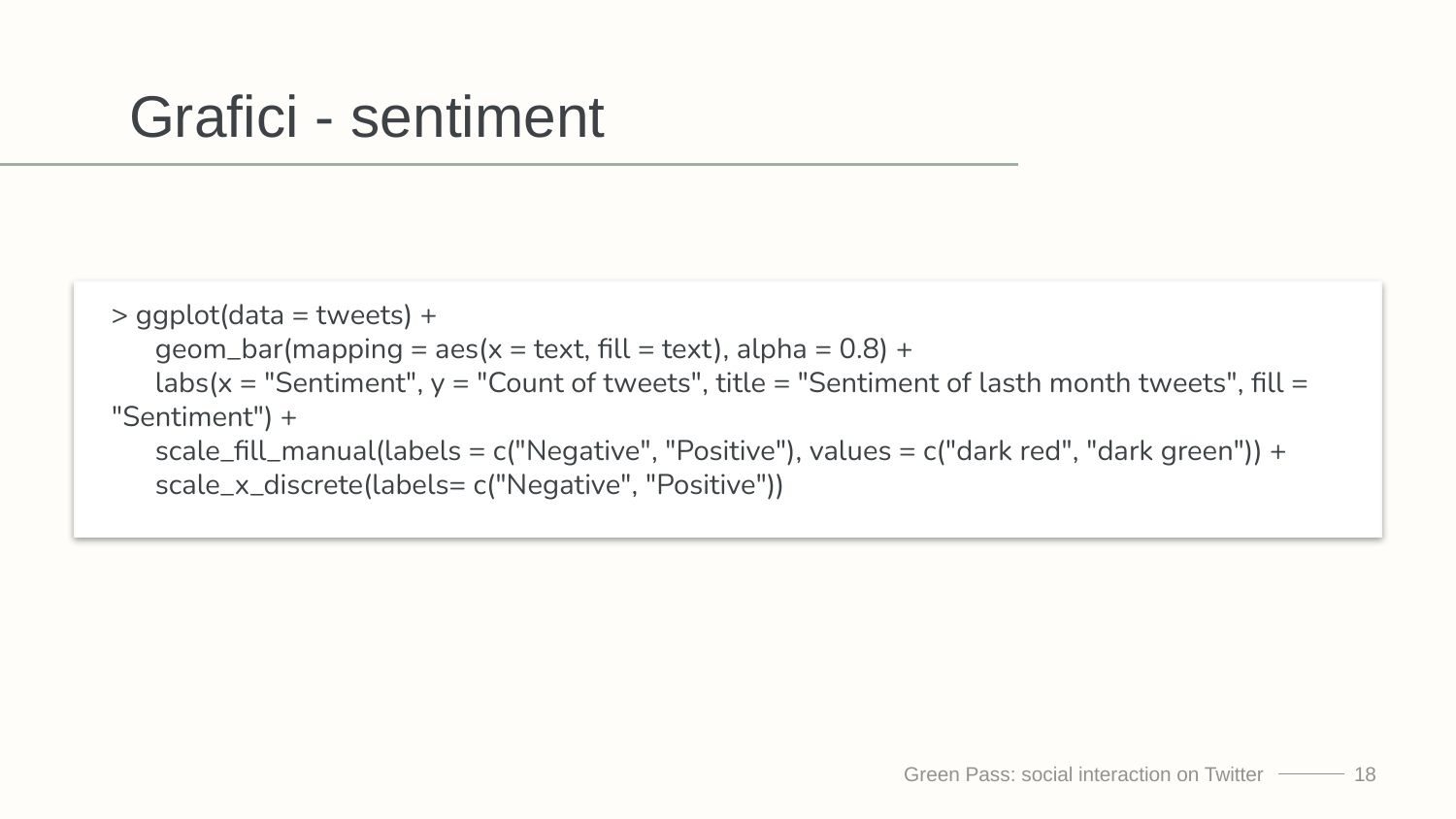

# Grafici - sentiment
> ggplot(data = tweets) +
      geom_bar(mapping = aes(x = text, fill = text), alpha = 0.8) +
      labs(x = "Sentiment", y = "Count of tweets", title = "Sentiment of lasth month tweets", fill =     "Sentiment") +
      scale_fill_manual(labels = c("Negative", "Positive"), values = c("dark red", "dark green")) +
      scale_x_discrete(labels= c("Negative", "Positive"))

Green Pass: social interaction on Twitter